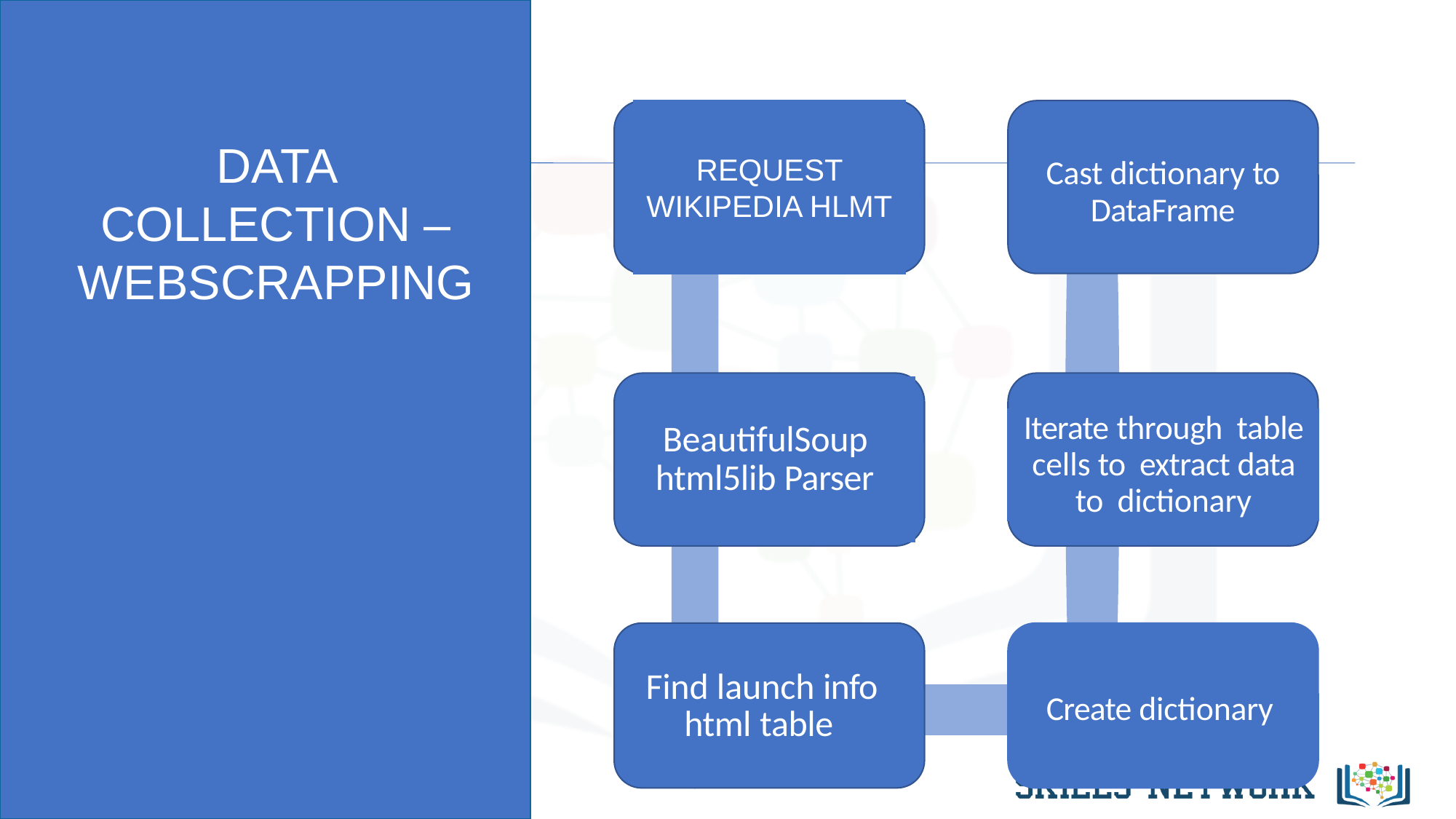

REQUEST WIKIPEDIA HLMT

DATA COLLECTION – WEBSCRAPPING
Cast dictionary to  DataFrame

BeautifulSoup
html5lib Parser
Iterate through  table cells to  extract data to  dictionary

Find launch info  html table
Create dictionary